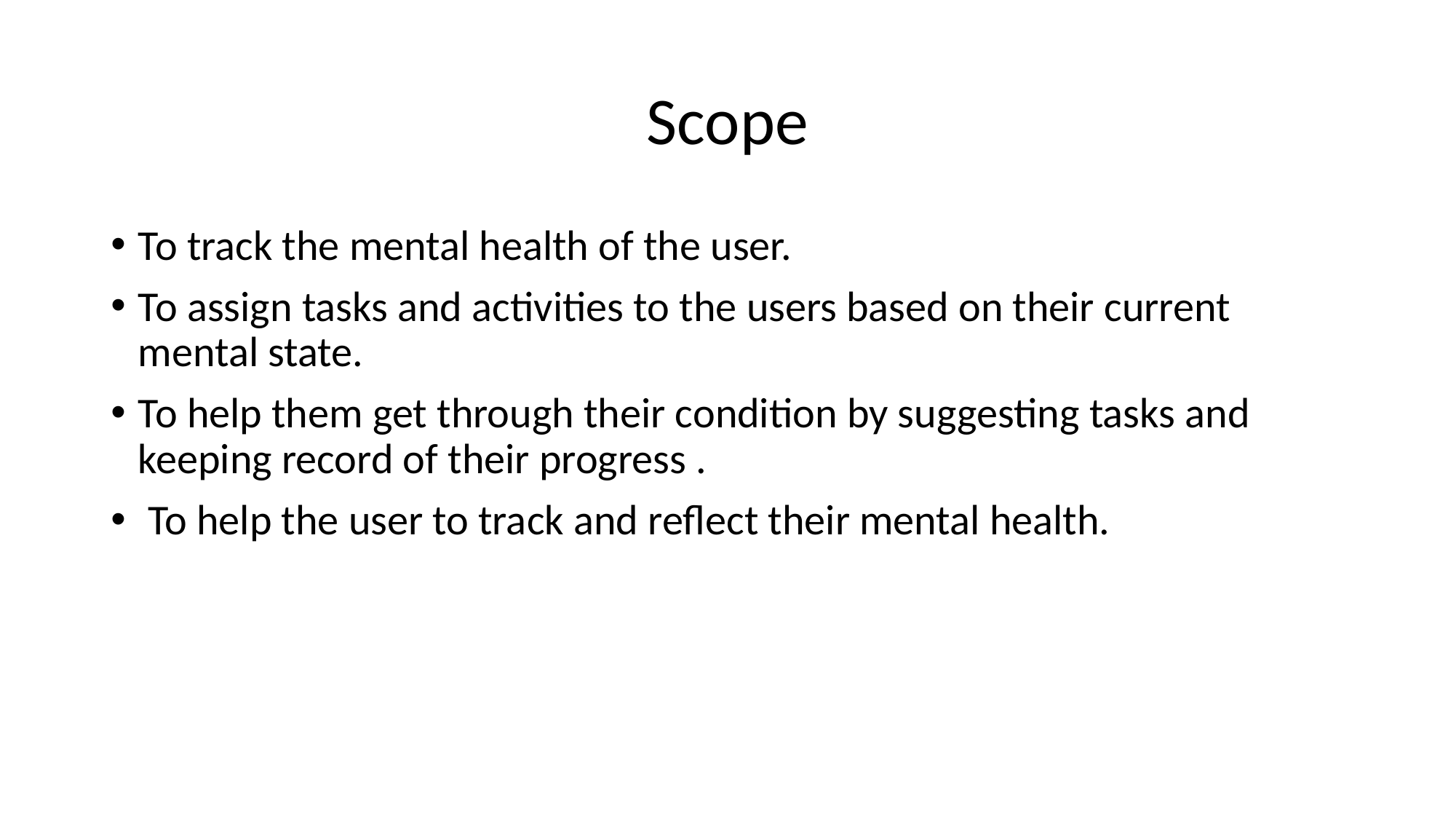

# Scope
To track the mental health of the user.
To assign tasks and activities to the users based on their current mental state.
To help them get through their condition by suggesting tasks and keeping record of their progress .
 To help the user to track and reflect their mental health.